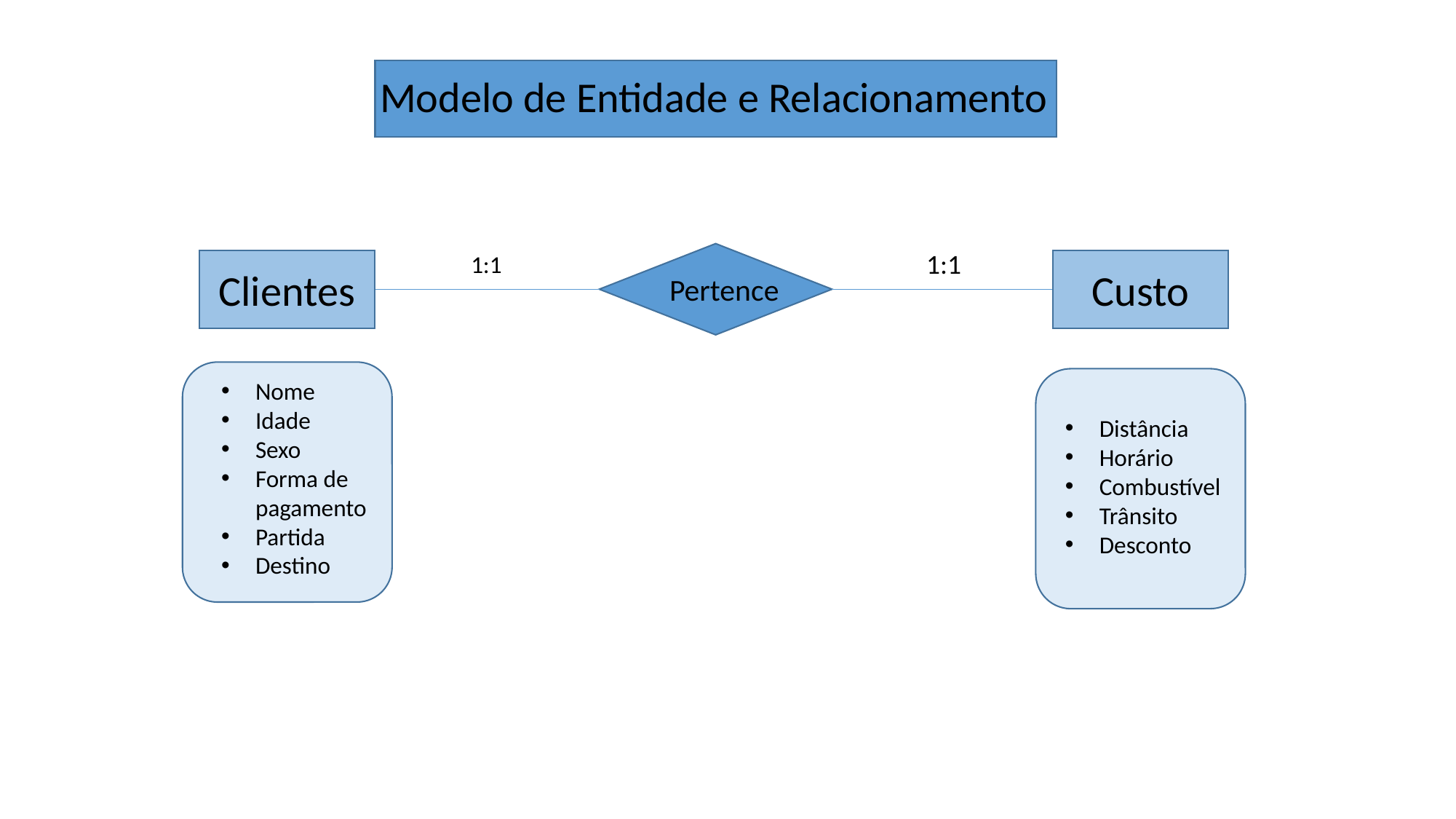

Modelo de Entidade e Relacionamento
1:1
1:1

Clientes
Custo
Pertence

Nome
Idade
Sexo
Forma de pagamento
Partida
Destino

Distância
Horário
Combustível
Trânsito
Desconto